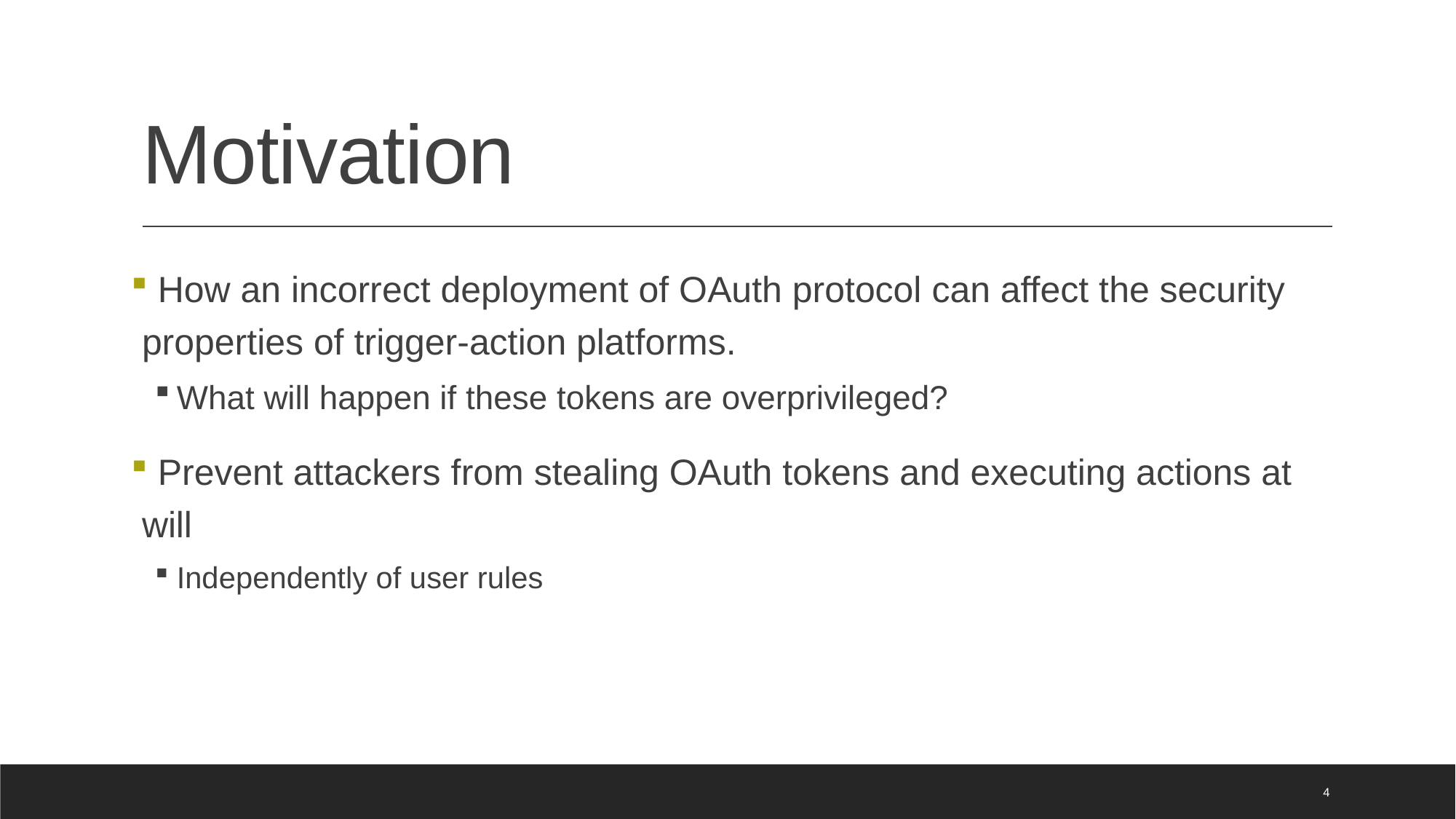

# Motivation
 How an incorrect deployment of OAuth protocol can affect the security properties of trigger-action platforms.
What will happen if these tokens are overprivileged?
 Prevent attackers from stealing OAuth tokens and executing actions at will
Independently of user rules
4